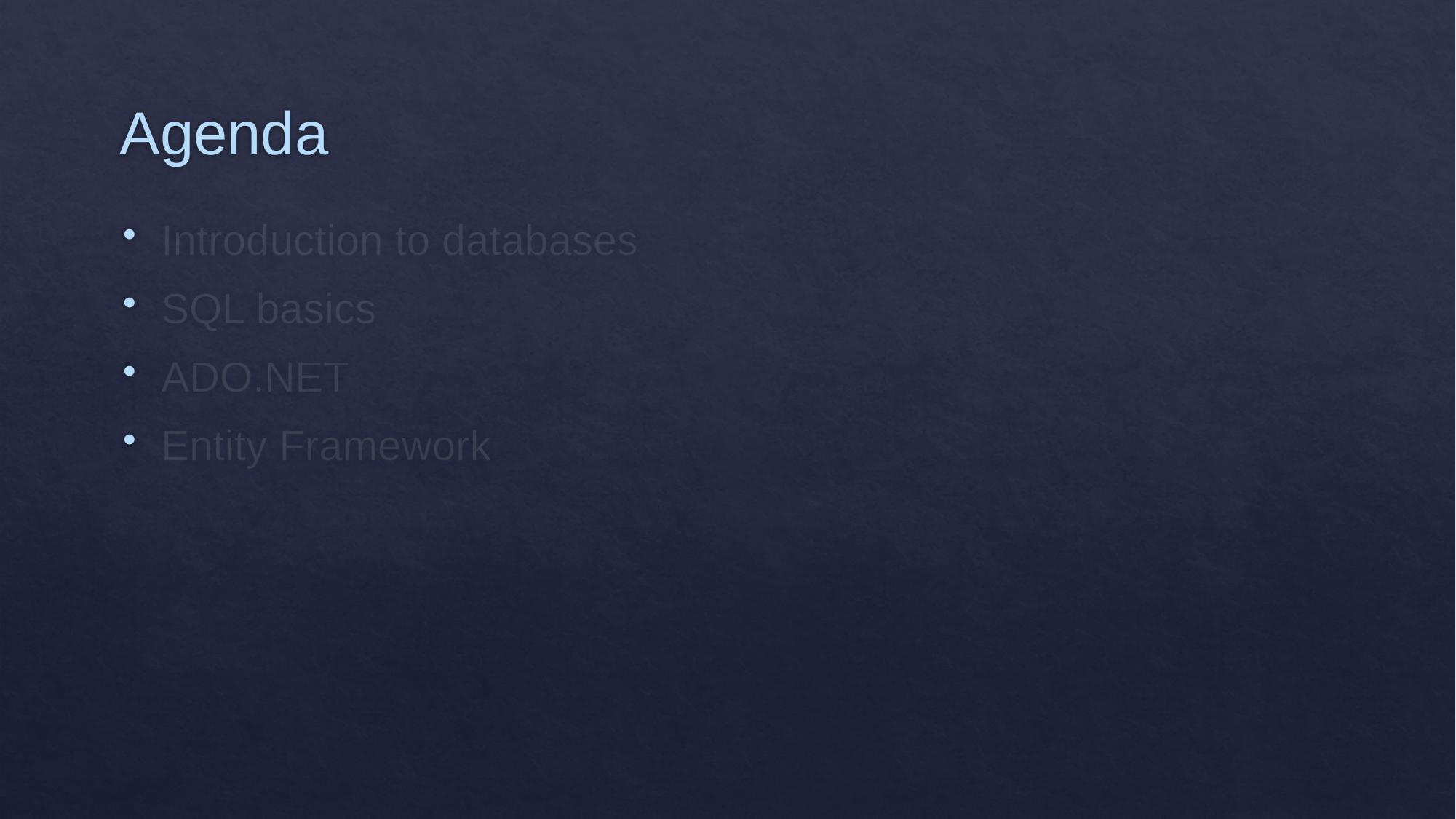

# Agenda
Introduction to databases
SQL basics
ADO.NET
Entity Framework